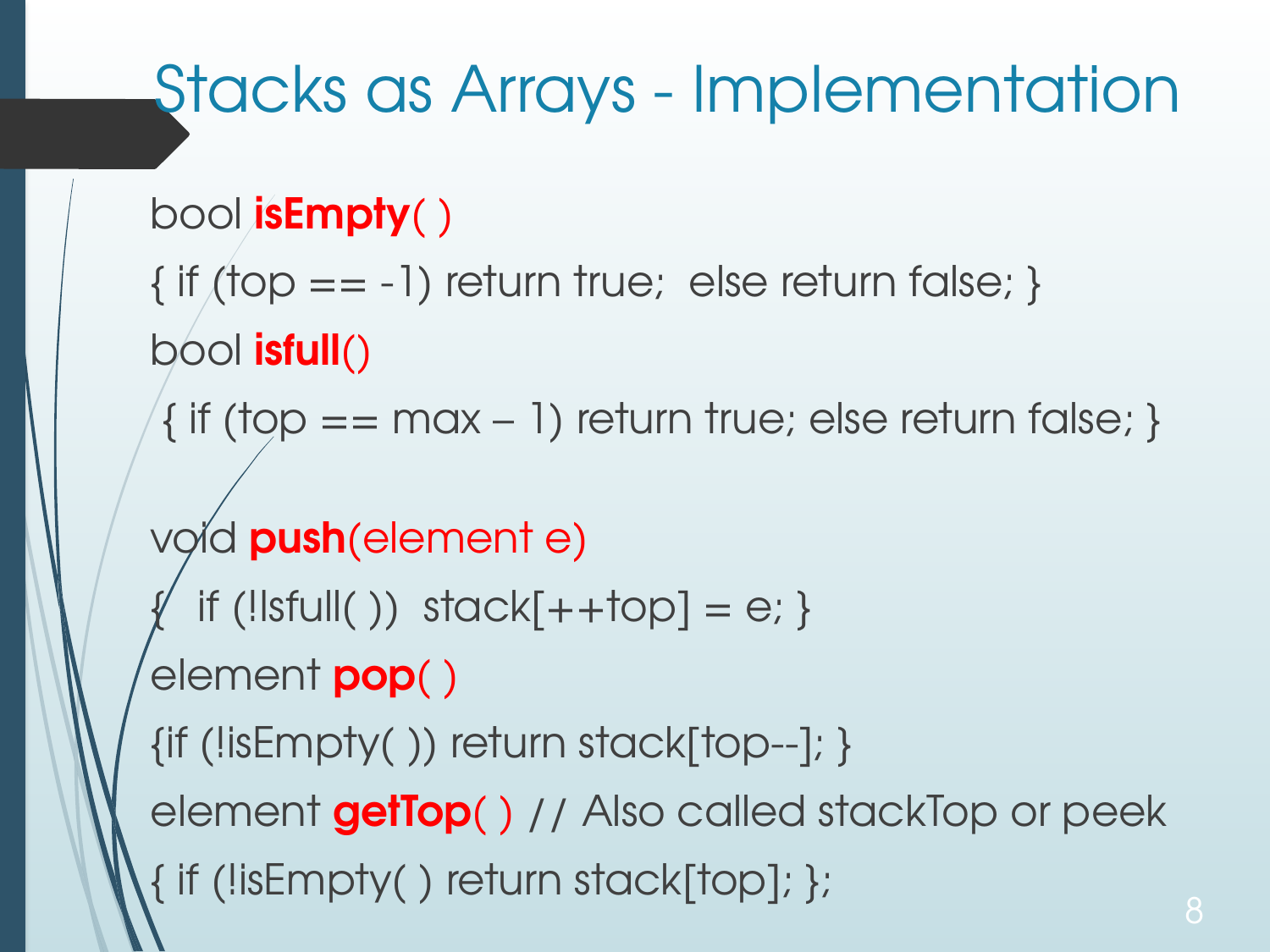

# Stacks as Arrays - Implementation
bool isEmpty( )
{ if (top == -1) return true;  else return false; }
bool isfull()
 { if (top == max – 1) return true; else return false; }
void push(element e)
{	if (!Isfull( ))  stack[++top] = e; }
element pop( )
{if (!isEmpty( )) return stack[top--]; }
element getTop( ) // Also called stackTop or peek
{ if (!isEmpty( ) return stack[top]; };
8